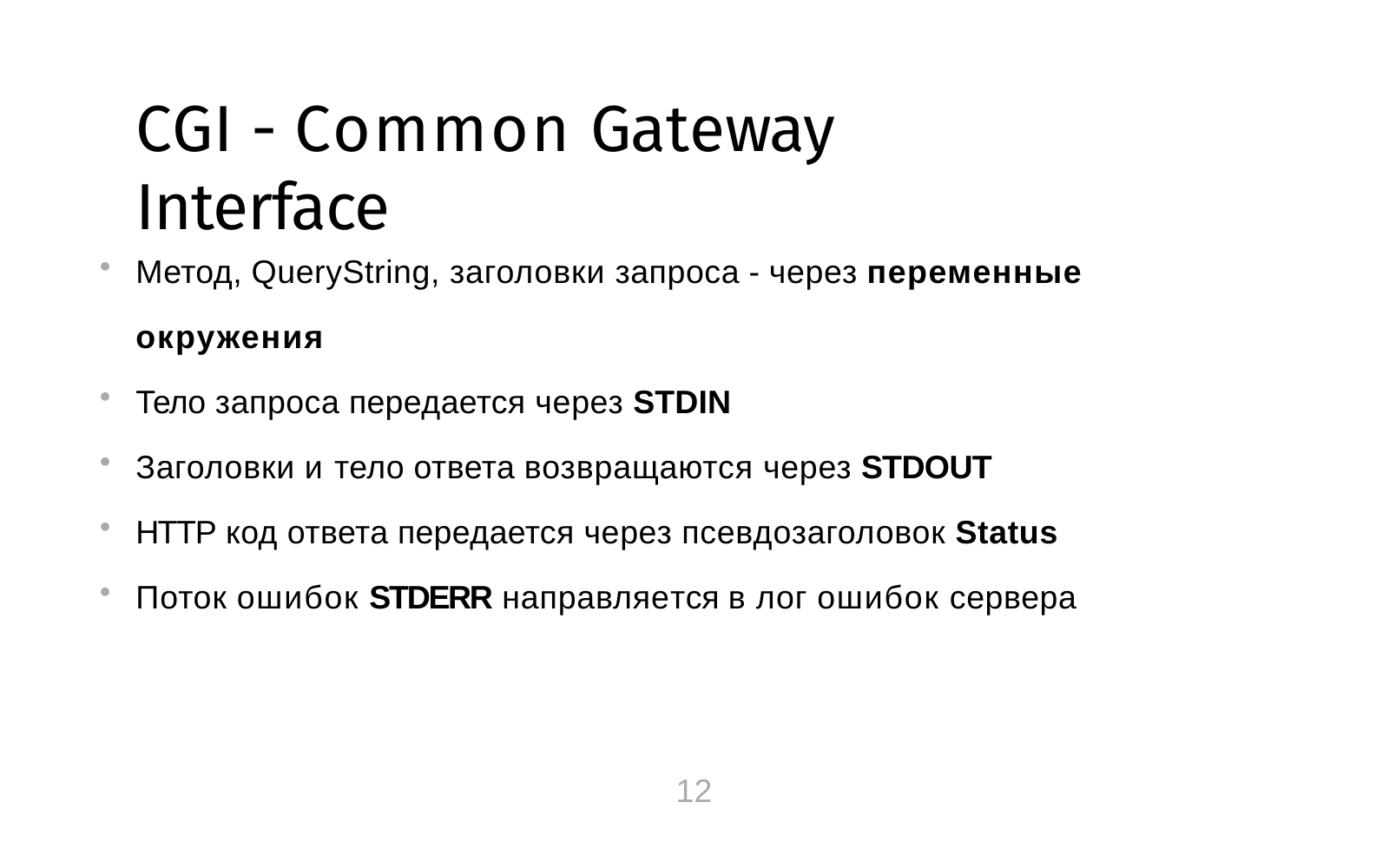

# CGI - Common Gateway Interface
Метод, QueryString, заголовки запроса - через переменные
окружения
Тело запроса передается через STDIN
Заголовки и тело ответа возвращаются через STDOUT
HTTP код ответа передается через псевдозаголовок Status
Поток ошибок STDERR направляется в лог ошибок сервера
12